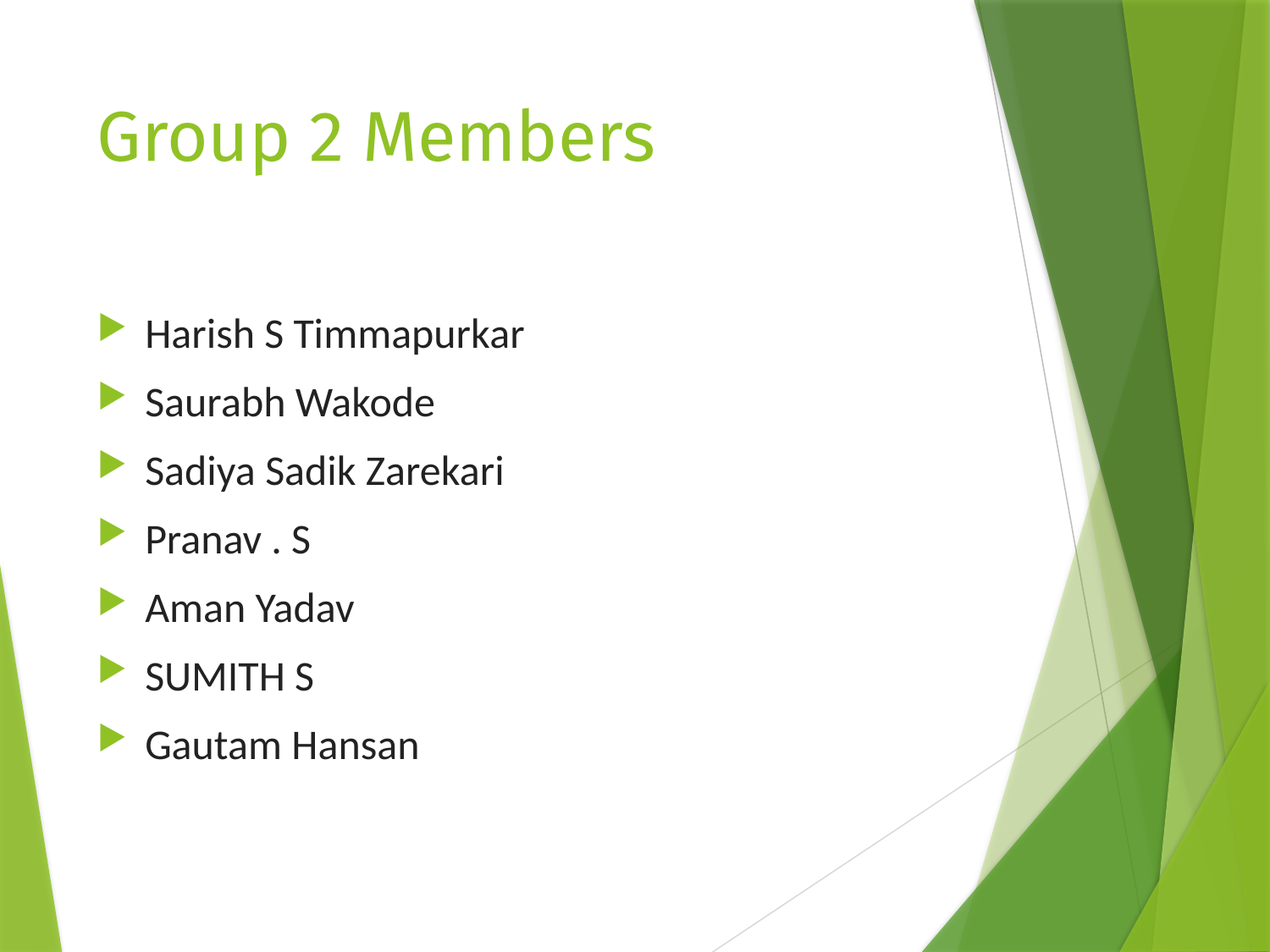

# Group 2 Members
Harish S Timmapurkar
Saurabh Wakode
Sadiya Sadik Zarekari
Pranav . S
Aman Yadav
SUMITH S
Gautam Hansan